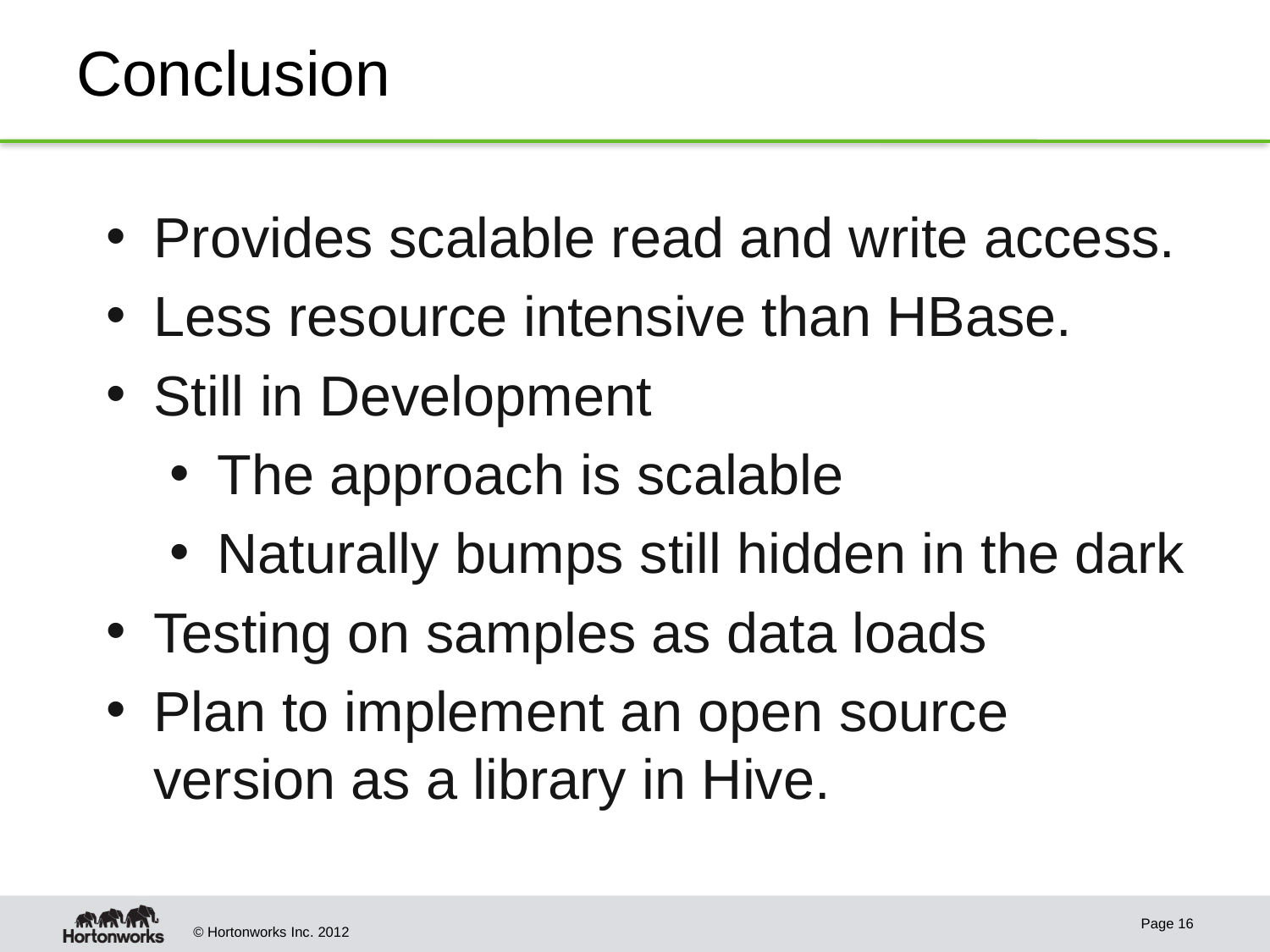

# Conclusion
Provides scalable read and write access.
Less resource intensive than HBase.
Still in Development
The approach is scalable
Naturally bumps still hidden in the dark
Testing on samples as data loads
Plan to implement an open source version as a library in Hive.

Page 16